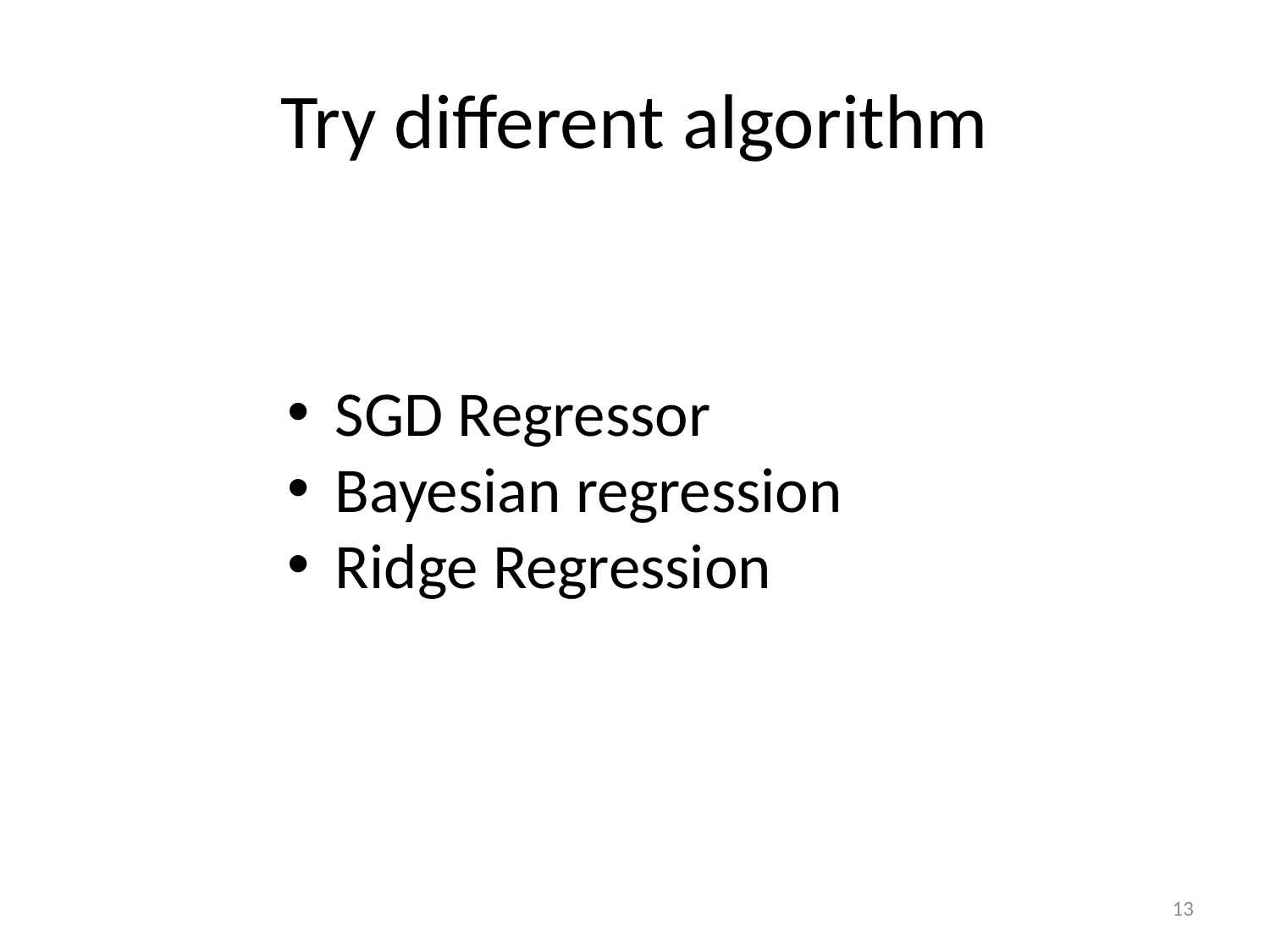

# Try different algorithm
SGD Regressor
Bayesian regression
Ridge Regression
13